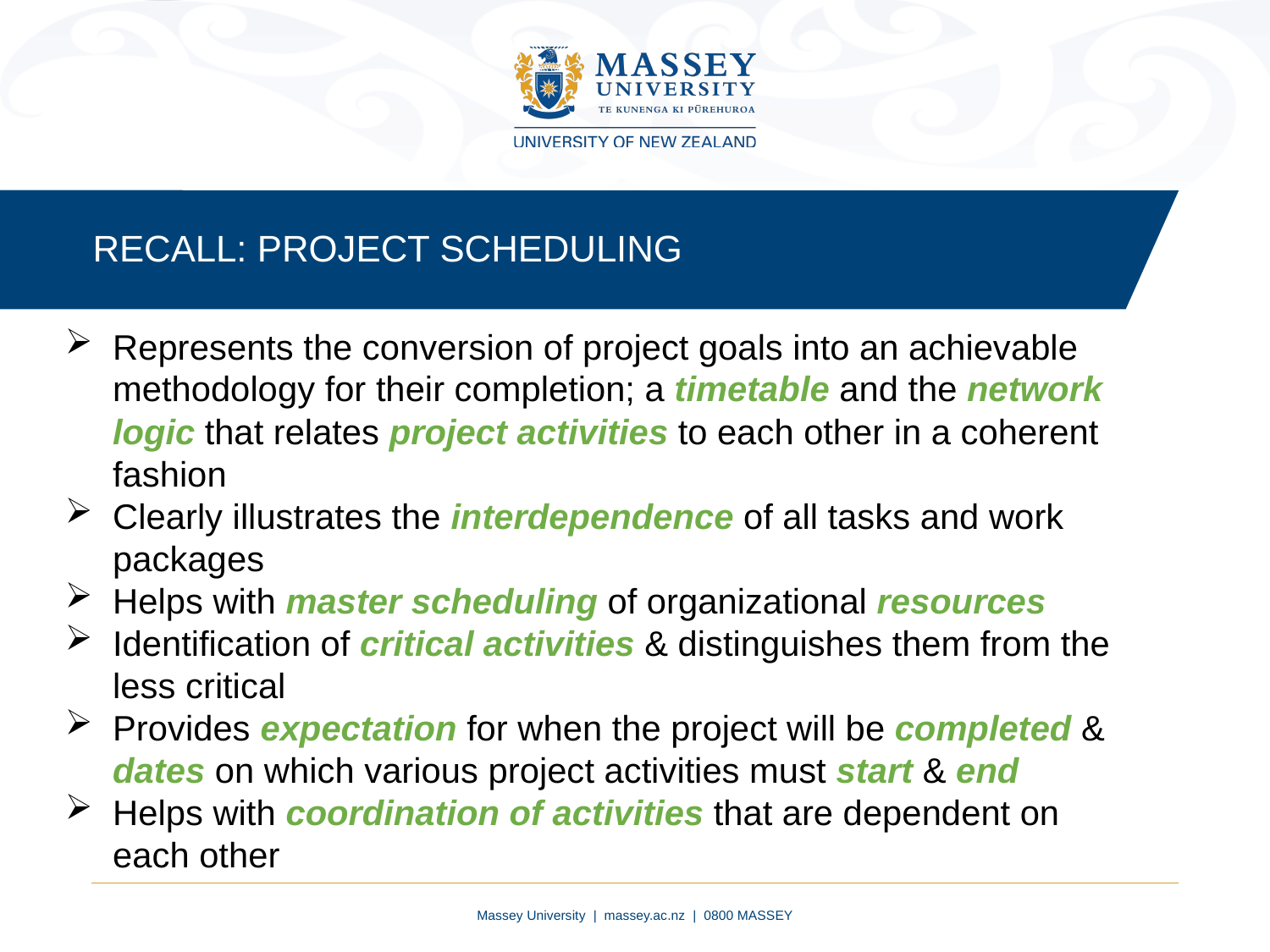

RECALL: PROJECT SCHEDULING
Represents the conversion of project goals into an achievable methodology for their completion; a timetable and the network logic that relates project activities to each other in a coherent fashion
Clearly illustrates the interdependence of all tasks and work packages
Helps with master scheduling of organizational resources
Identification of critical activities & distinguishes them from the less critical
Provides expectation for when the project will be completed & dates on which various project activities must start & end
Helps with coordination of activities that are dependent on
each other